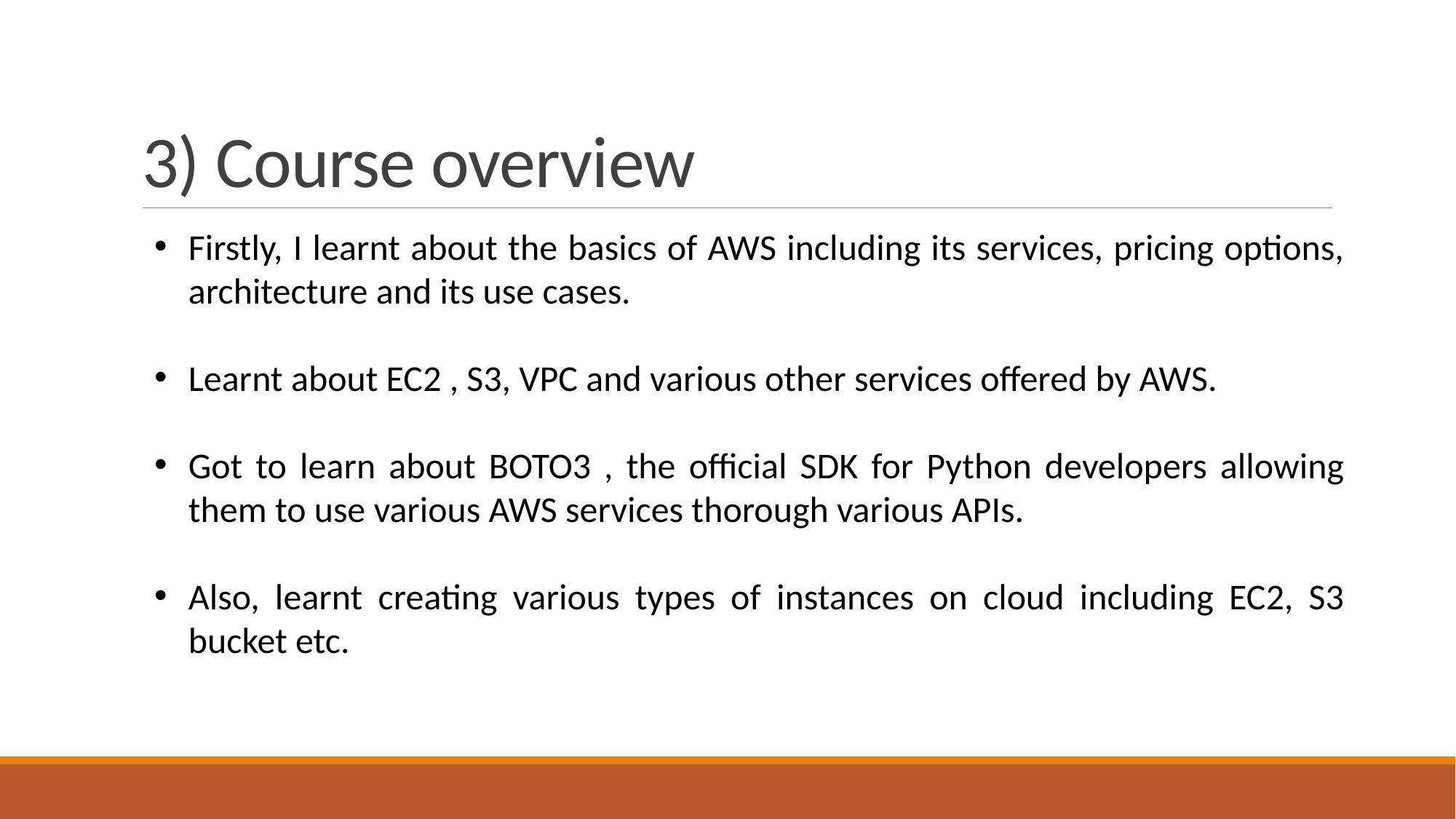

# 3) Course overview
Firstly, I learnt about the basics of AWS including its services, pricing options, architecture and its use cases.

Learnt about EC2 , S3, VPC and various other services offered by AWS.

Got to learn about BOTO3 , the official SDK for Python developers allowing them to use various AWS services thorough various APIs.

Also, learnt creating various types of instances on cloud including EC2, S3 bucket etc.